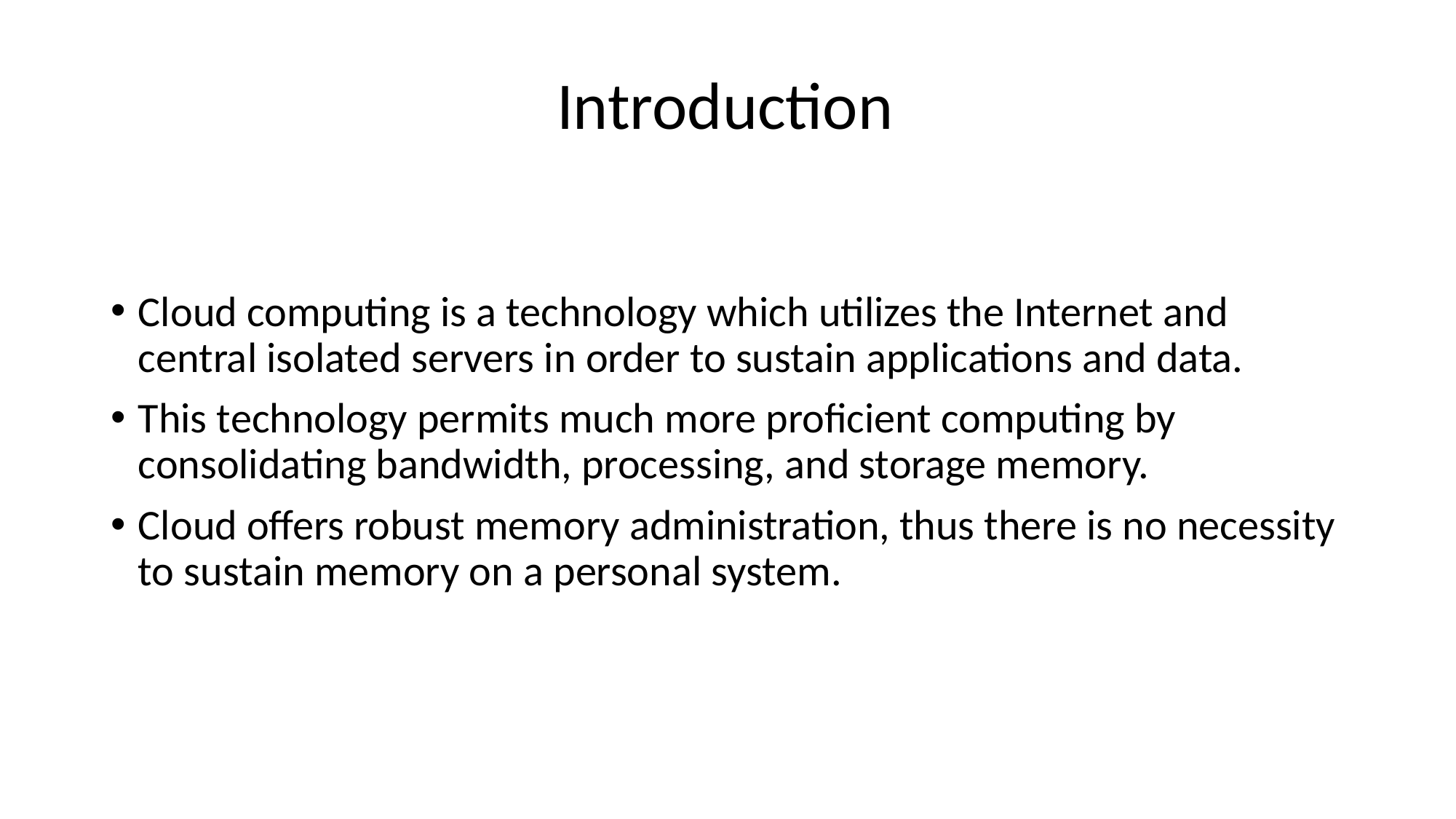

# Introduction

Cloud computing is a technology which utilizes the Internet and central isolated servers in order to sustain applications and data.
This technology permits much more proficient computing by consolidating bandwidth, processing, and storage memory.
Cloud offers robust memory administration, thus there is no necessity to sustain memory on a personal system.